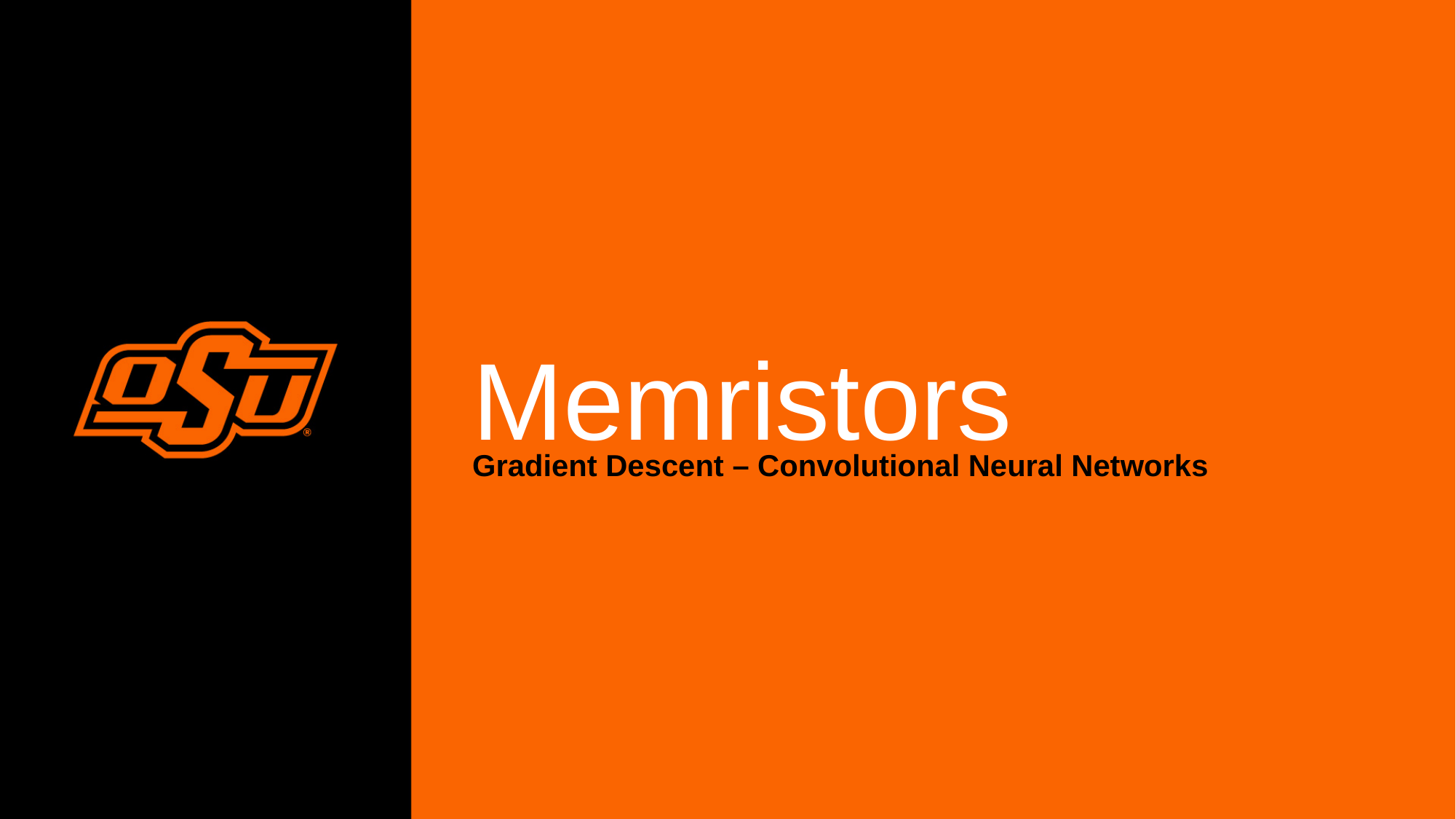

Memristors
Gradient Descent – Convolutional Neural Networks